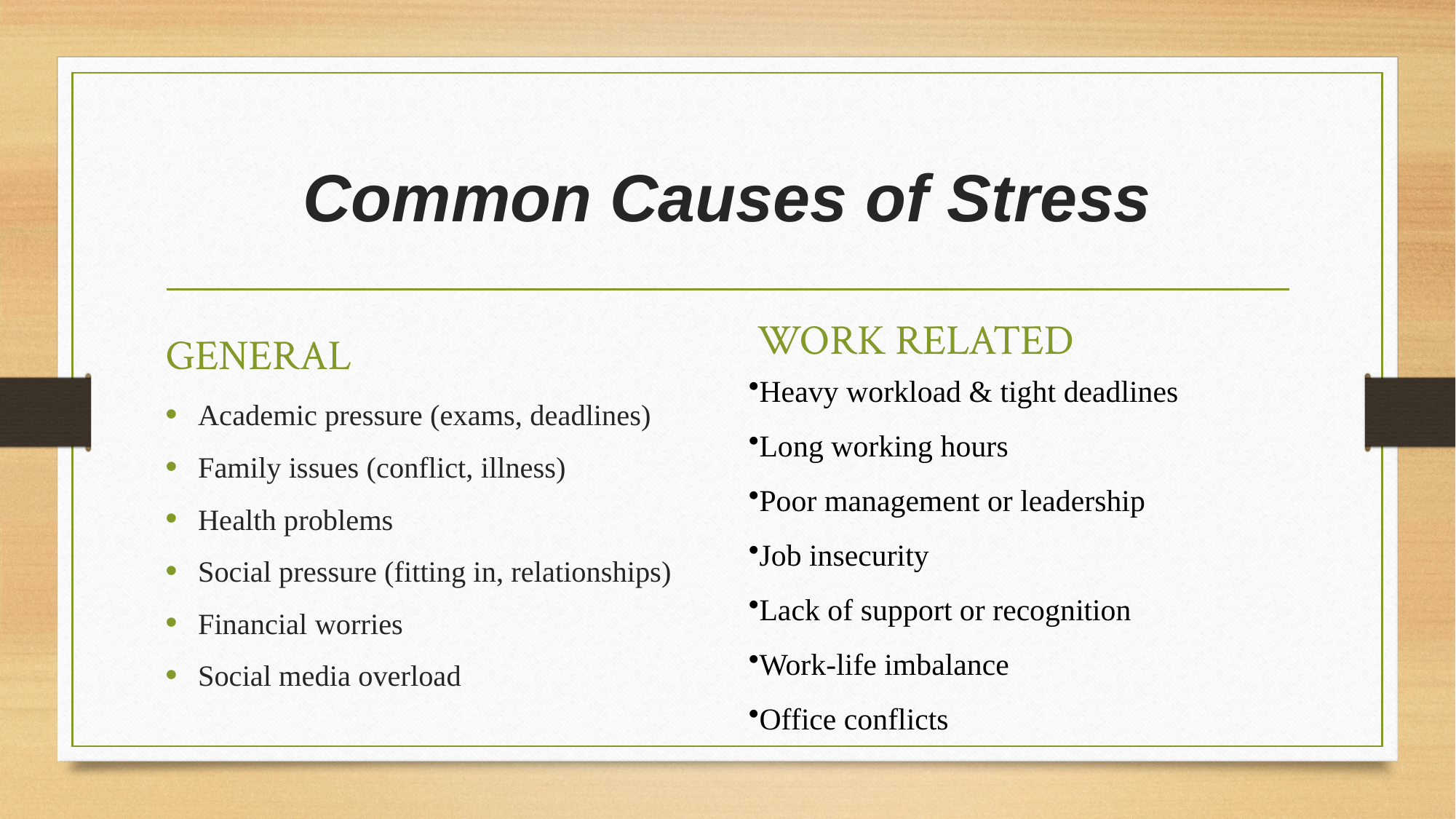

# Common Causes of Stress
WORK RELATED
GENERAL
Heavy workload & tight deadlines
Long working hours
Poor management or leadership
Job insecurity
Lack of support or recognition
Work-life imbalance
Office conflicts
Academic pressure (exams, deadlines)
Family issues (conflict, illness)
Health problems
Social pressure (fitting in, relationships)
Financial worries
Social media overload